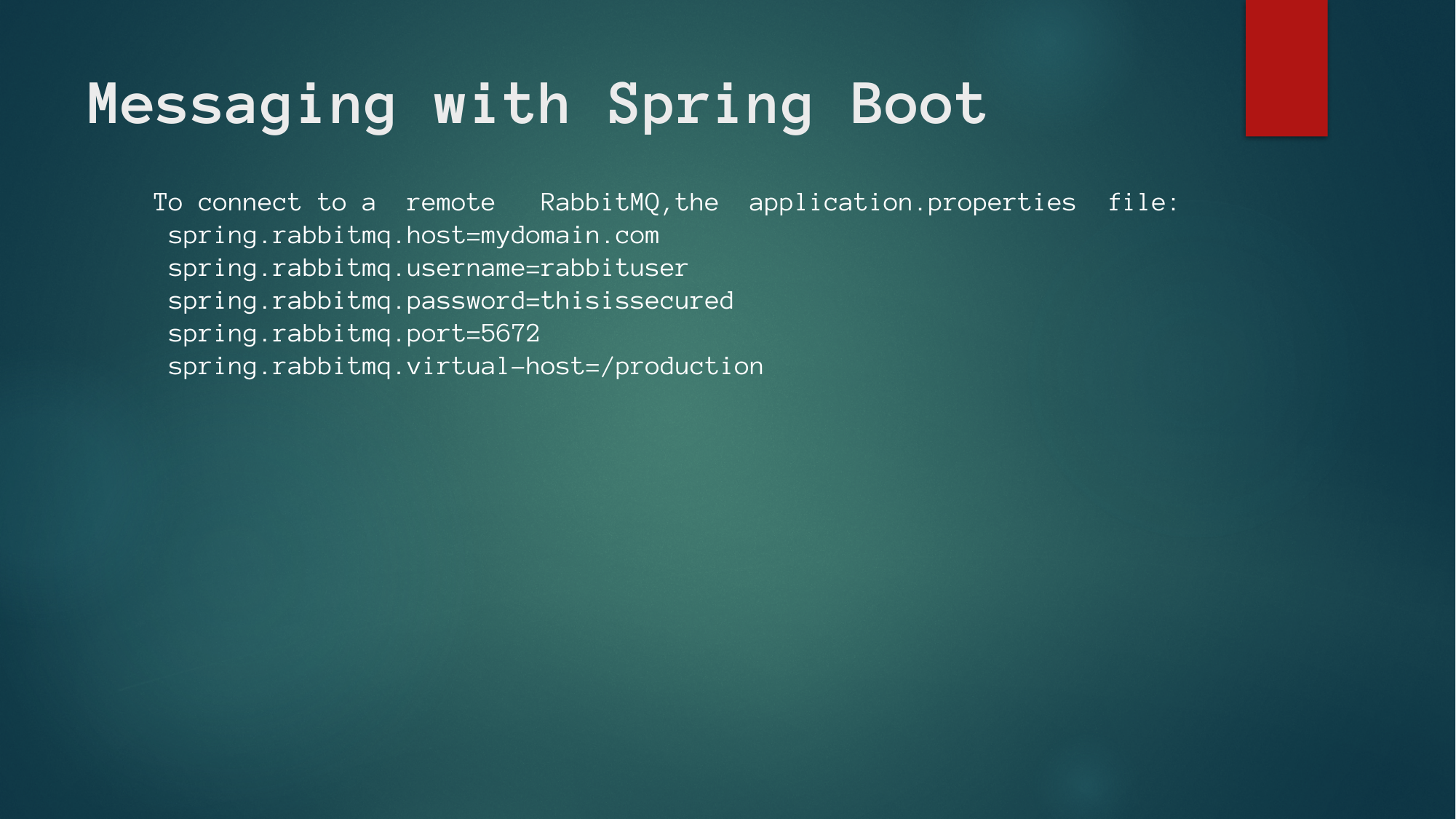

# Messaging with Spring Boot
 To connect to a  remote   RabbitMQ,the  application.properties  file:
  spring.rabbitmq.host=mydomain.com
  spring.rabbitmq.username=rabbituser
  spring.rabbitmq.password=thisissecured
  spring.rabbitmq.port=5672
  spring.rabbitmq.virtual-host=/production